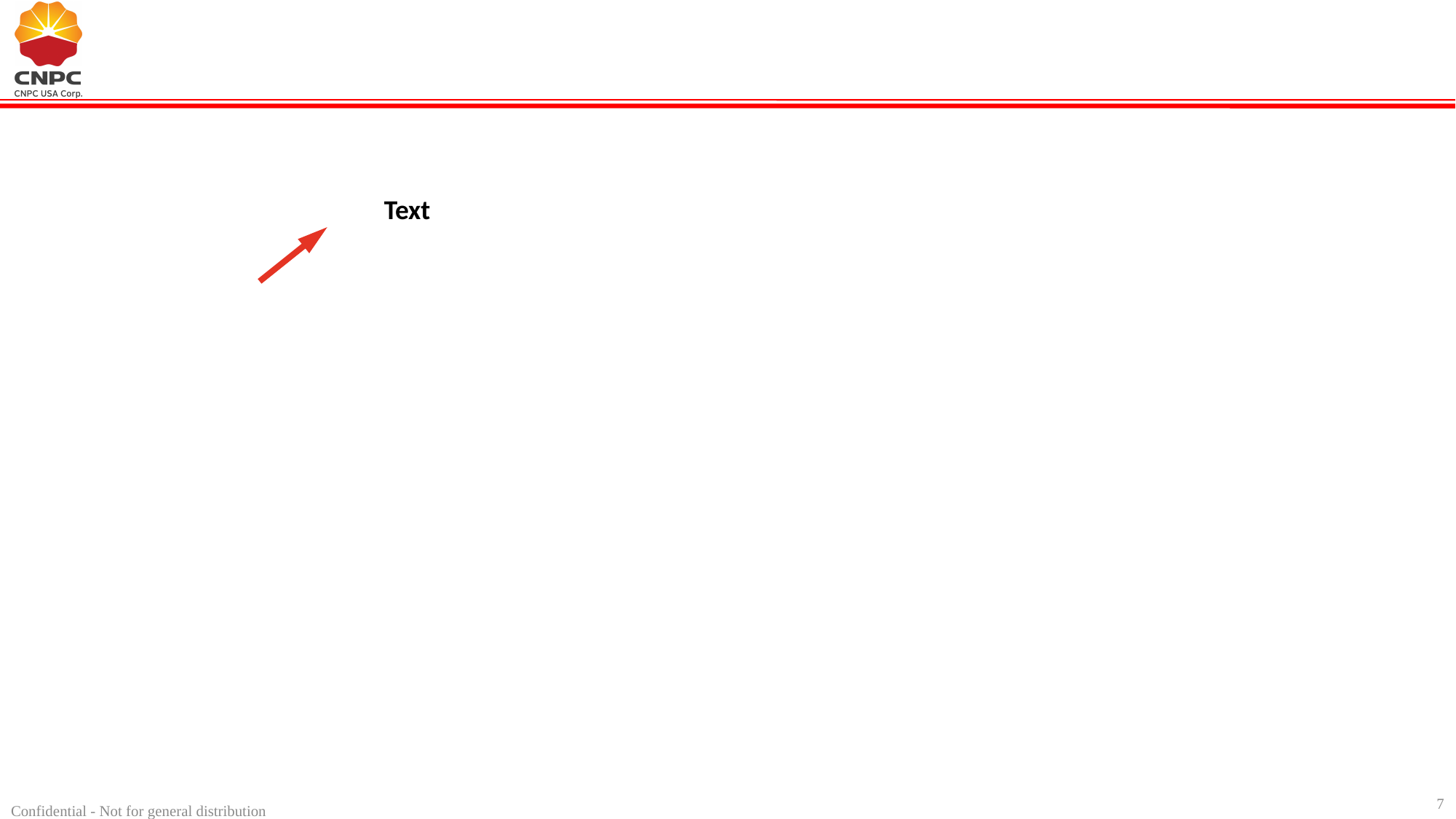

#
Text
7
Confidential - Not for general distribution